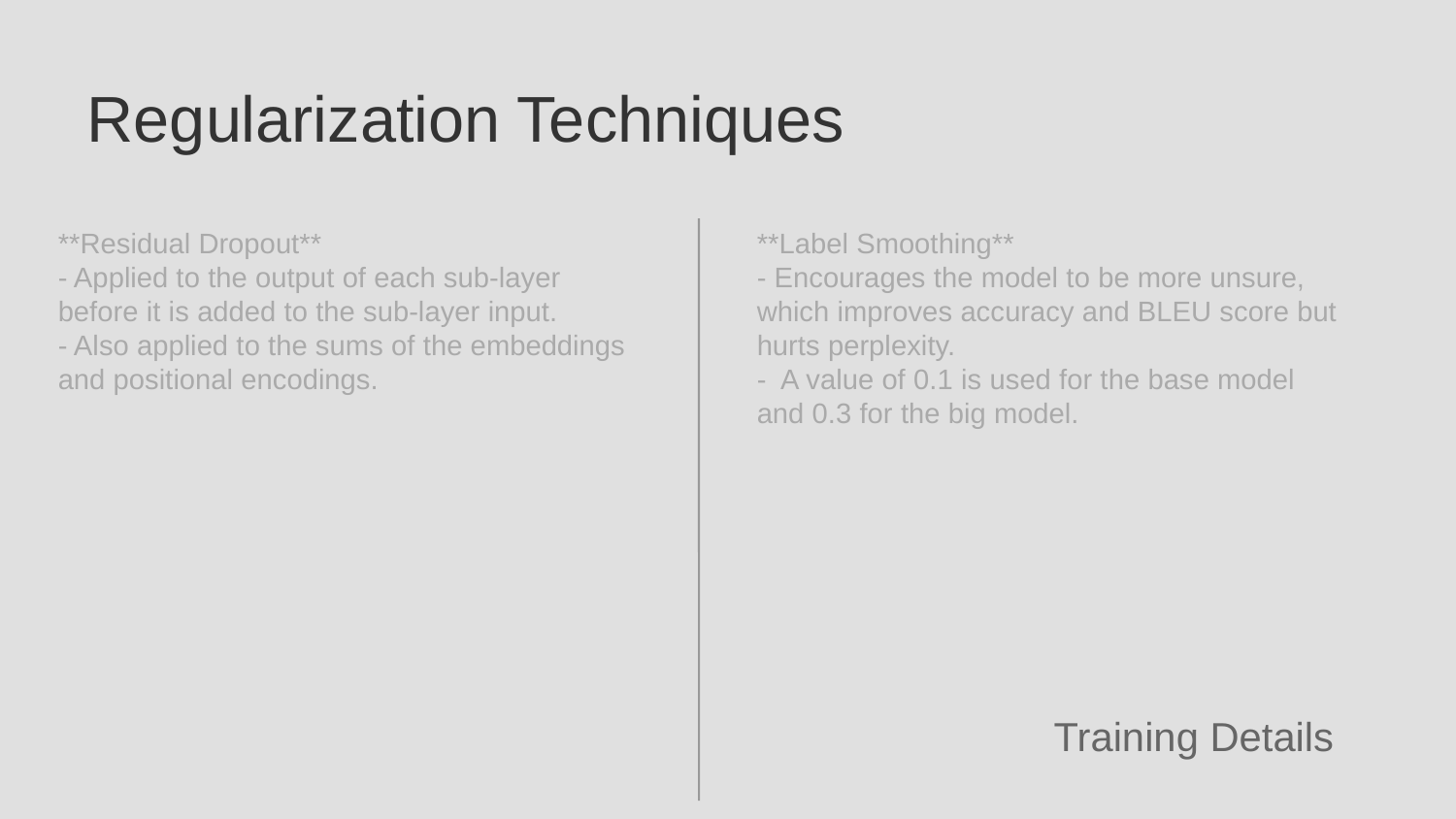

Regularization Techniques
**Residual Dropout**
- Applied to the output of each sub-layer before it is added to the sub-layer input.
- Also applied to the sums of the embeddings and positional encodings.

**Label Smoothing**
- Encourages the model to be more unsure, which improves accuracy and BLEU score but hurts perplexity.
-  A value of 0.1 is used for the base model and 0.3 for the big model.
Training Details